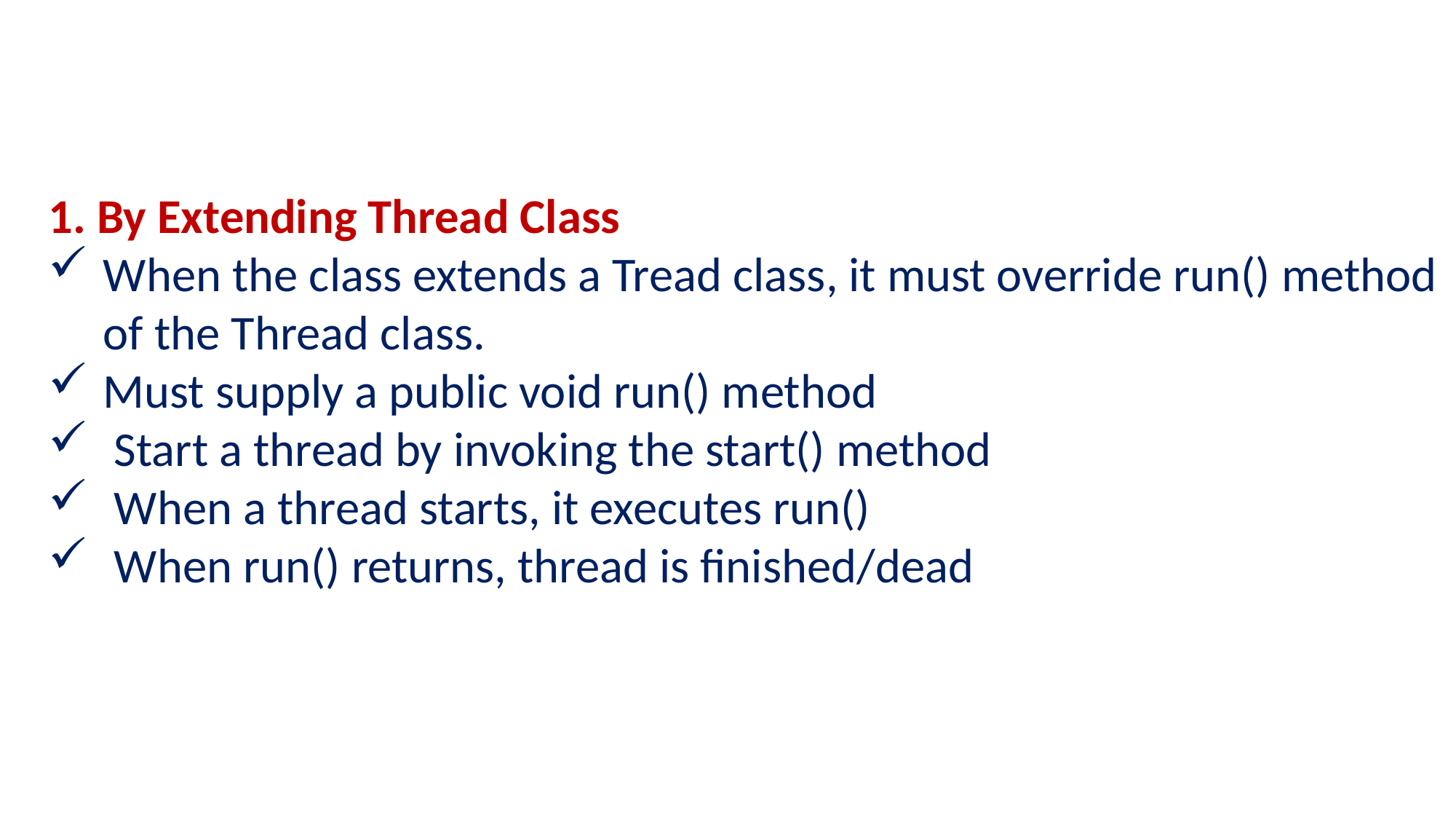

1. By Extending Thread Class
When the class extends a Tread class, it must override run() method of the Thread class.
Must supply a public void run() method
 Start a thread by invoking the start() method
 When a thread starts, it executes run()
 When run() returns, thread is finished/dead